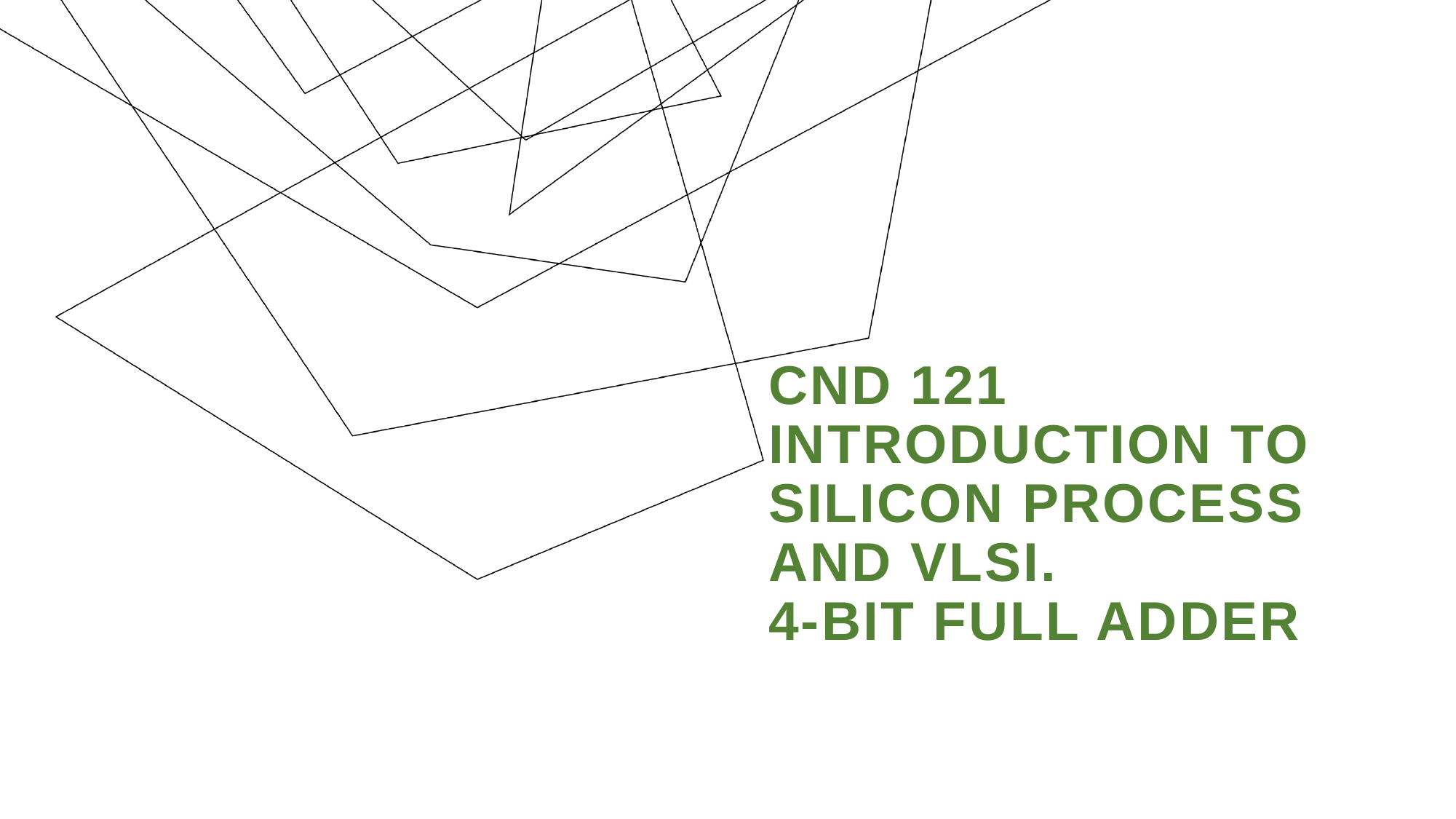

# CND 121 Introduction to Silicon Process and VLSI. 4-bit Full Adder